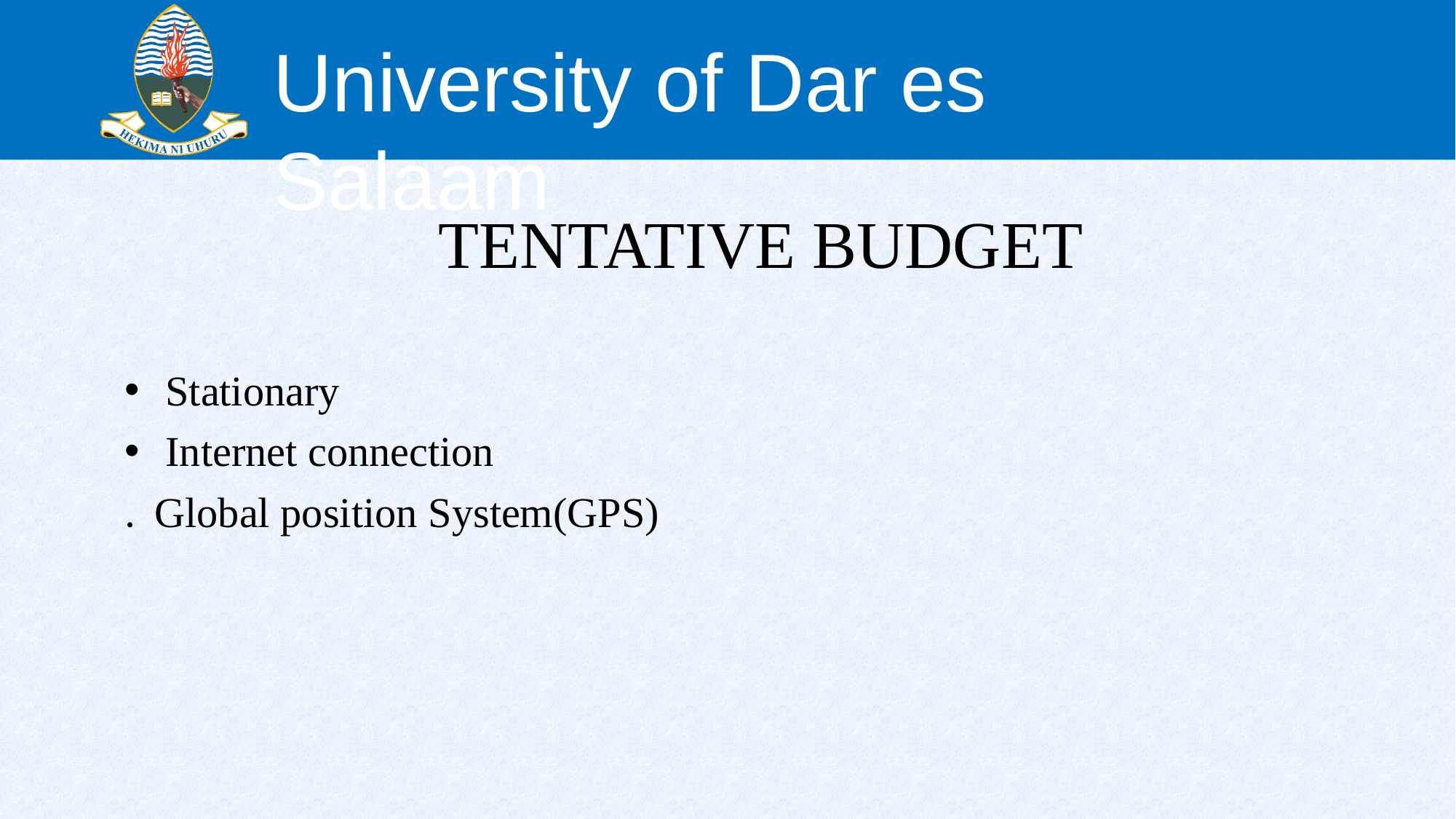

# TENTATIVE BUDGET
Stationary
Internet connection
.  Global position System(GPS)